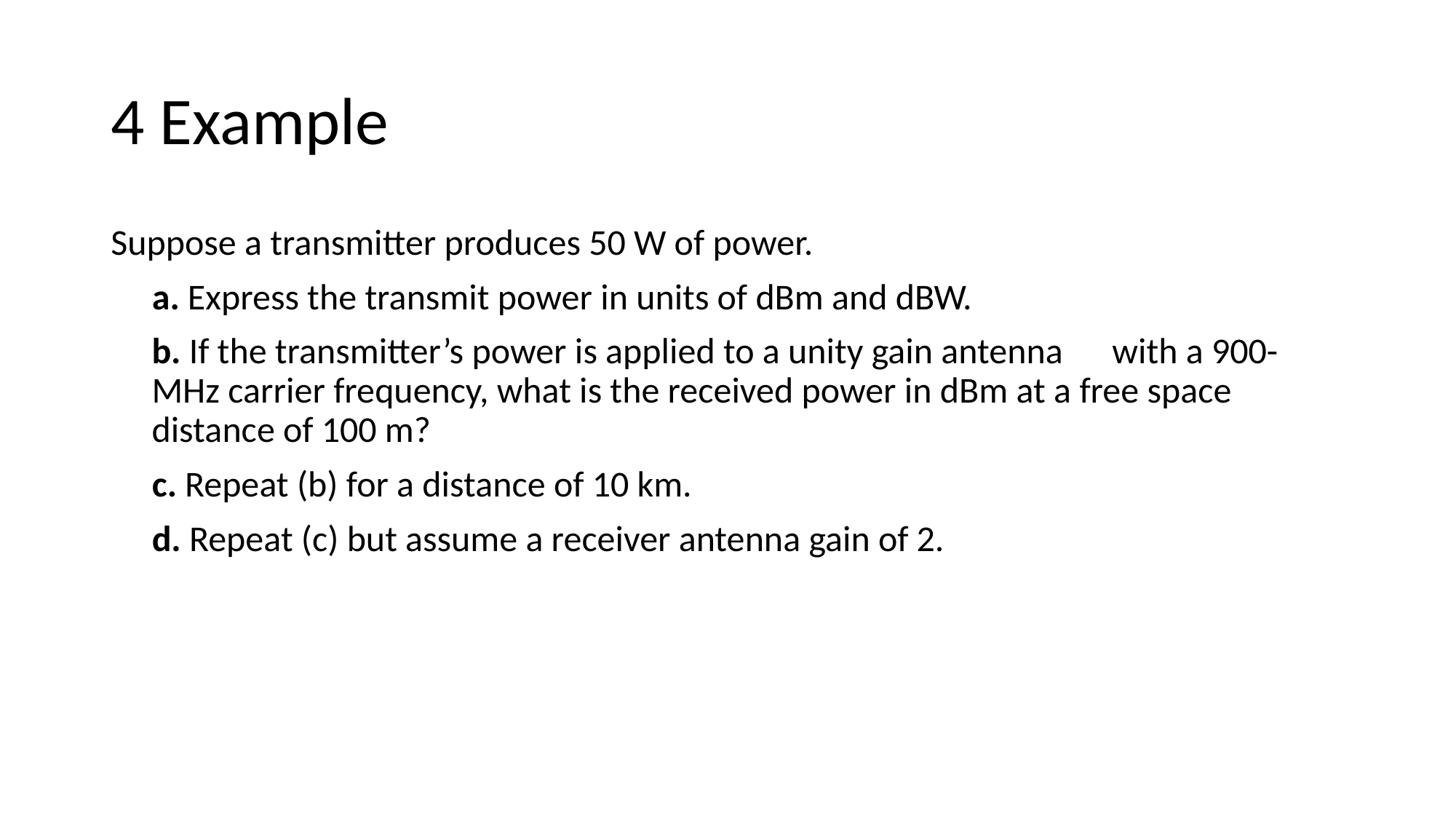

# 4 Example
Suppose a transmitter produces 50 W of power.
     a. Express the transmit power in units of dBm and dBW.
b. If the transmitter’s power is applied to a unity gain antenna      with a 900-MHz carrier frequency, what is the received power in dBm at a free space distance of 100 m?
     c. Repeat (b) for a distance of 10 km.
     d. Repeat (c) but assume a receiver antenna gain of 2.